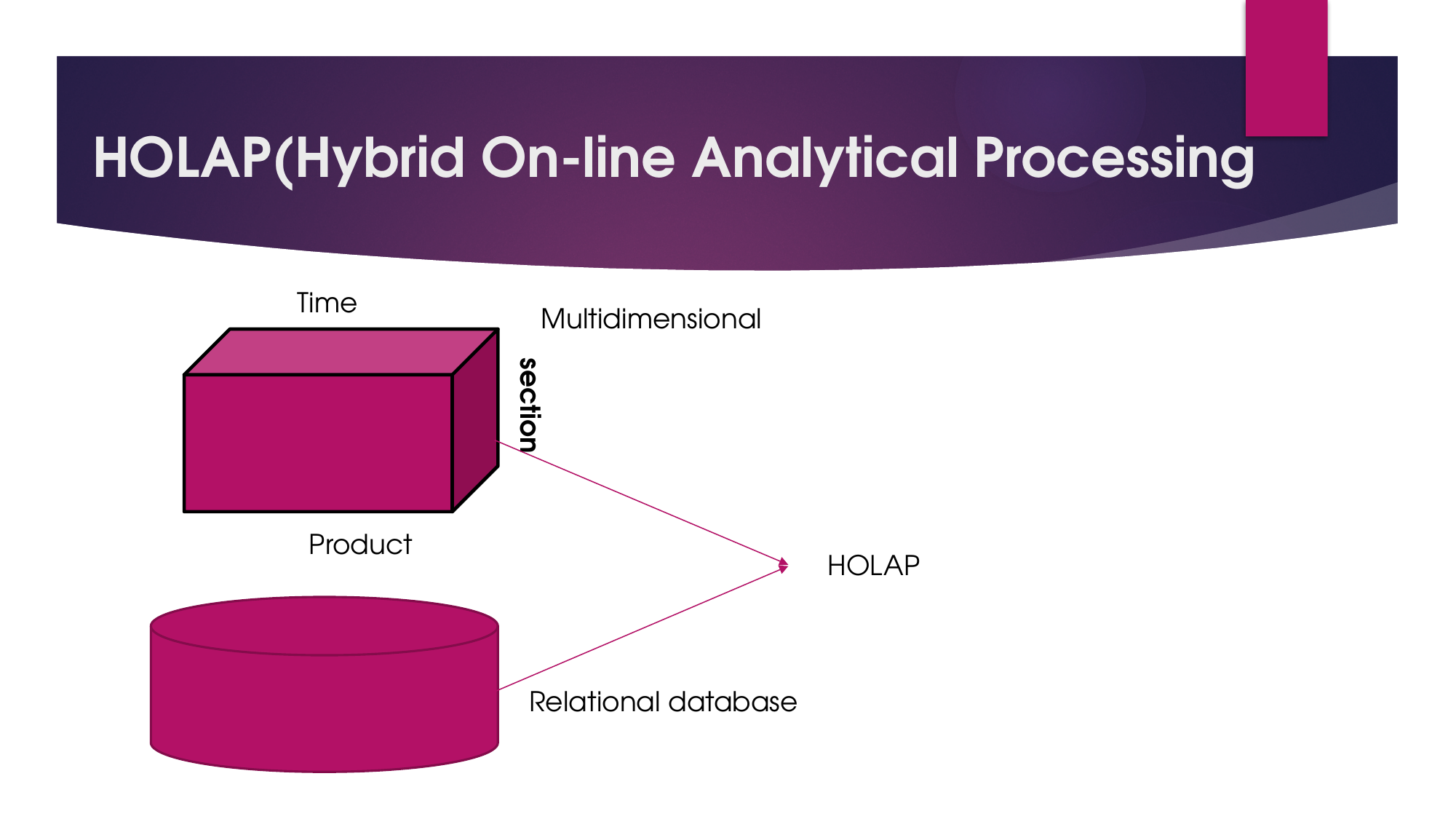

# HOLAP(Hybrid On-line Analytical Processing

Time

section
Product

Multidimensional
HOLAP
Relational database